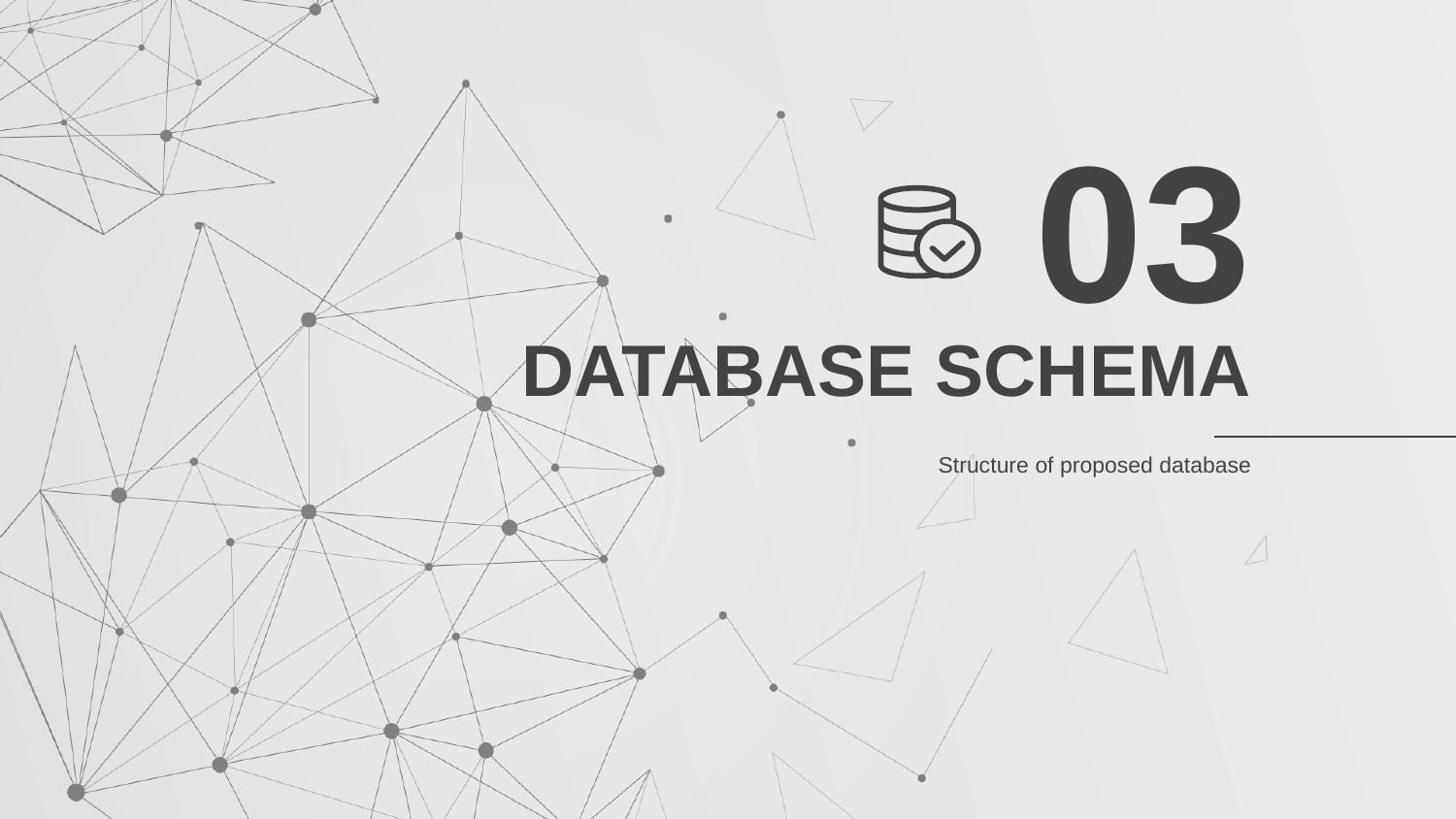

03

# DATABASE SCHEMA
Structure of proposed database